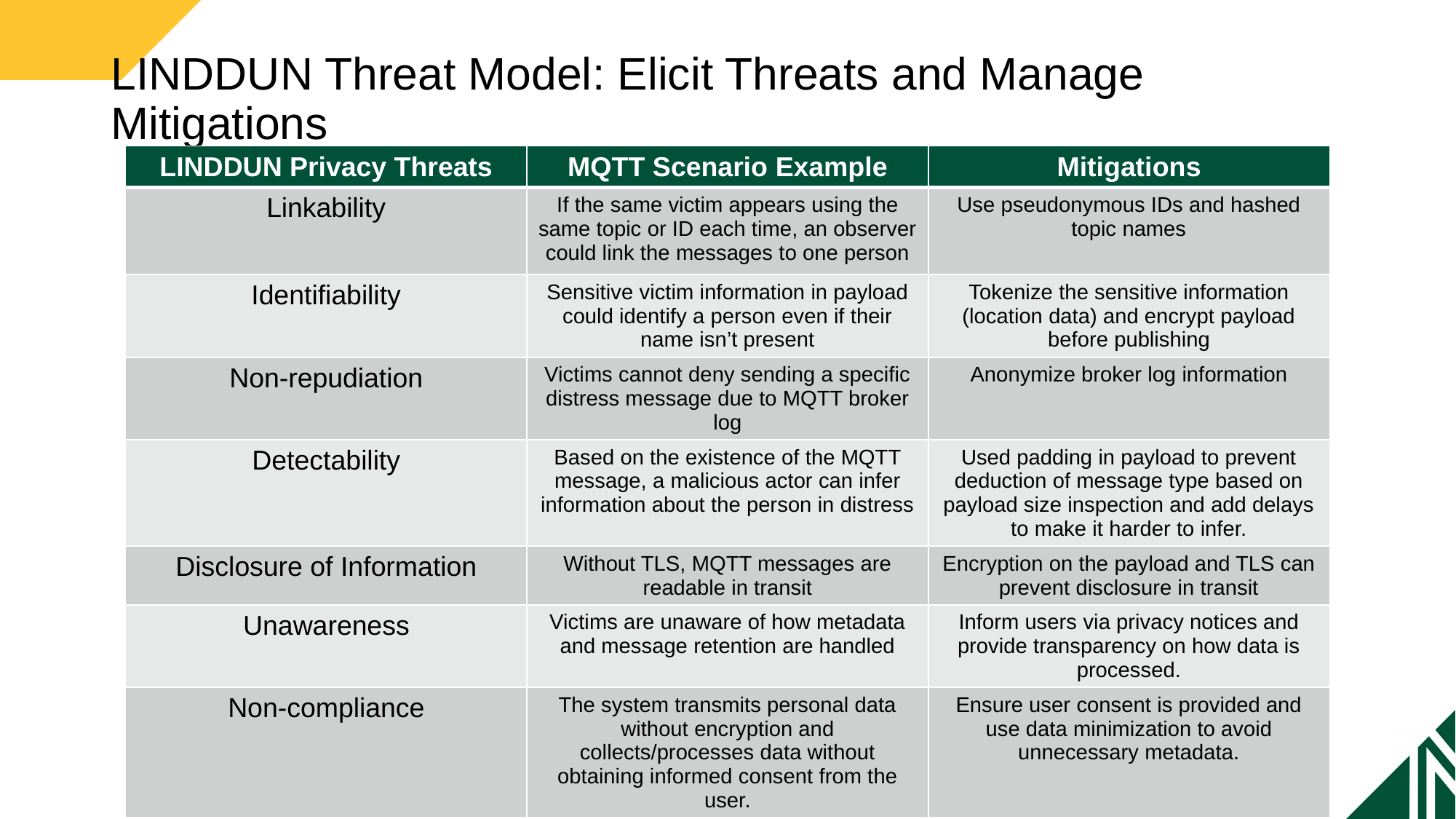

# LINDDUN Threat Model: Elicit Threats and Manage Mitigations
| LINDDUN Privacy Threats | MQTT Scenario Example | Mitigations |
| --- | --- | --- |
| Linkability | If the same victim appears using the same topic or ID each time, an observer could link the messages to one person | Use pseudonymous IDs and hashed topic names |
| Identifiability | Sensitive victim information in payload could identify a person even if their name isn’t present | Tokenize the sensitive information (location data) and encrypt payload before publishing |
| Non-repudiation | Victims cannot deny sending a specific distress message due to MQTT broker log | Anonymize broker log information |
| Detectability | Based on the existence of the MQTT message, a malicious actor can infer information about the person in distress | Used padding in payload to prevent deduction of message type based on payload size inspection and add delays to make it harder to infer. |
| Disclosure of Information | Without TLS, MQTT messages are readable in transit | Encryption on the payload and TLS can prevent disclosure in transit |
| Unawareness | Victims are unaware of how metadata and message retention are handled | Inform users via privacy notices and provide transparency on how data is processed. |
| Non-compliance | The system transmits personal data without encryption and collects/processes data without obtaining informed consent from the user. | Ensure user consent is provided and use data minimization to avoid unnecessary metadata. |